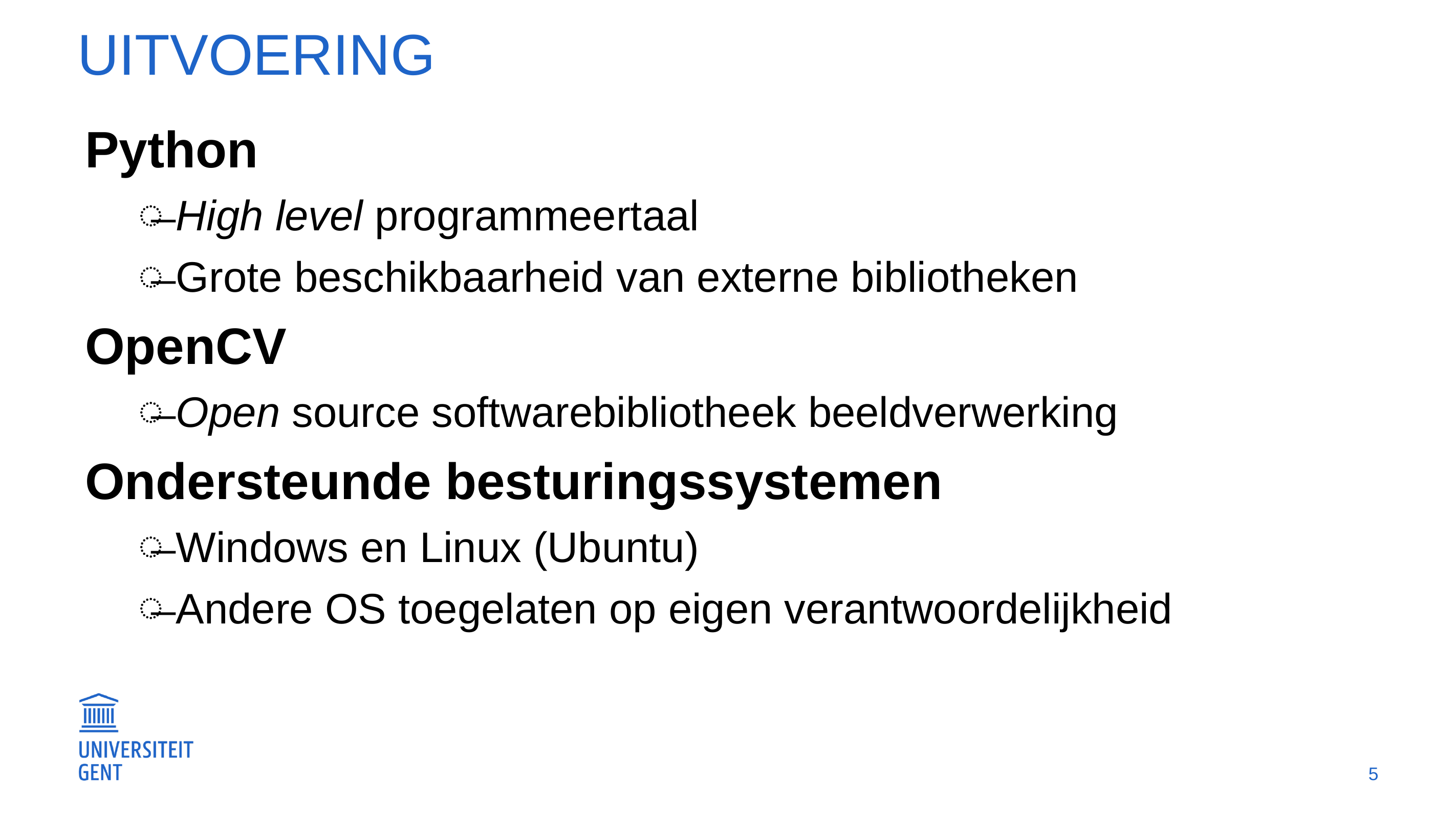

# Uitvoering
Python
High level programmeertaal
Grote beschikbaarheid van externe bibliotheken
OpenCV
Open source softwarebibliotheek beeldverwerking
Ondersteunde besturingssystemen
Windows en Linux (Ubuntu)
Andere OS toegelaten op eigen verantwoordelijkheid
5